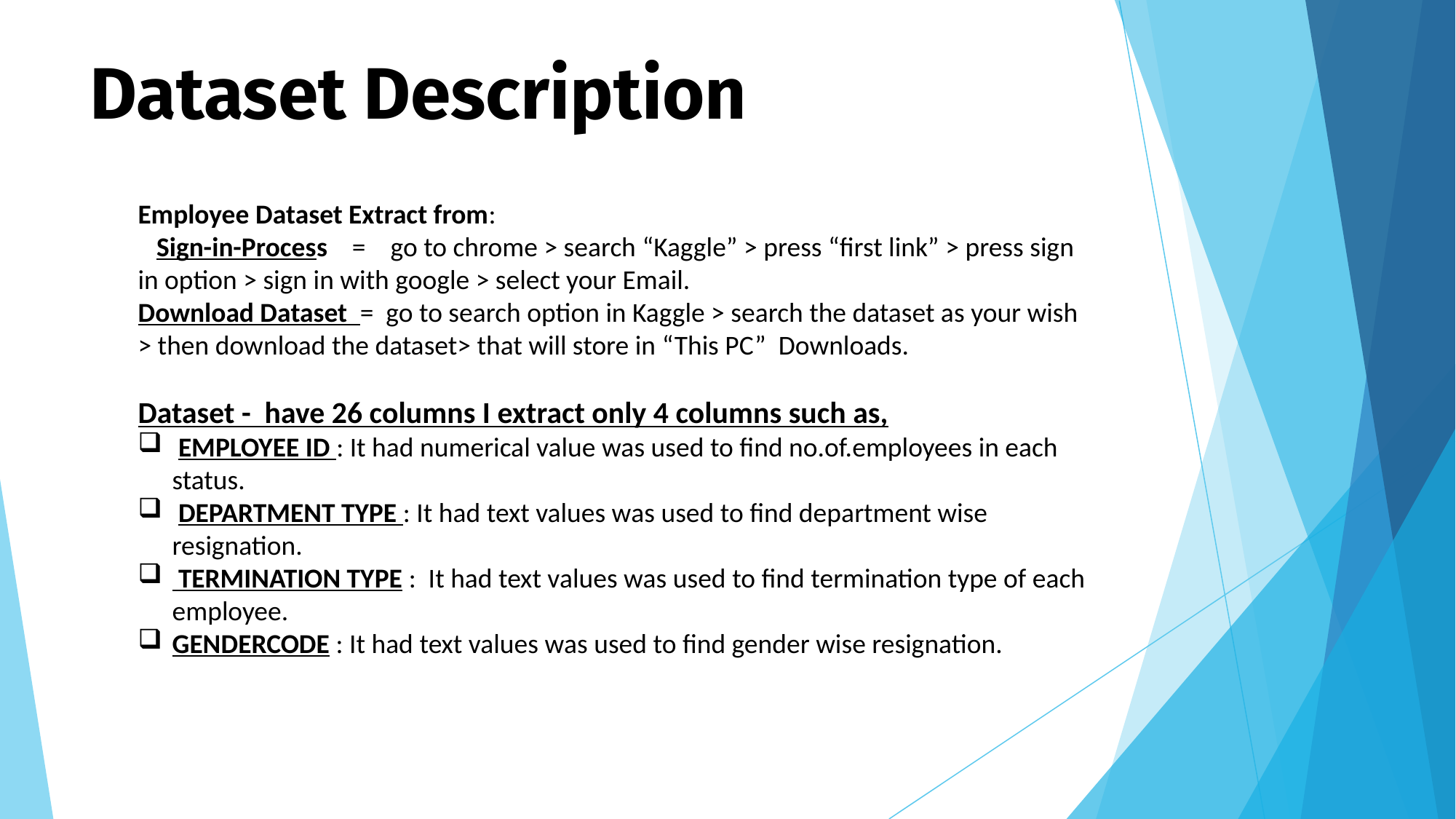

# Dataset Description
Employee Dataset Extract from:
   Sign-in-Process    =    go to chrome > search “Kaggle” > press “first link” > press sign in option > sign in with google > select your Email.
Download Dataset  =  go to search option in Kaggle > search the dataset as your wish > then download the dataset> that will store in “This PC”  Downloads.

Dataset -  have 26 columns I extract only 4 columns such as,
 EMPLOYEE ID : It had numerical value was used to find no.of.employees in each status.
 DEPARTMENT TYPE : It had text values was used to find department wise resignation.
 TERMINATION TYPE :  It had text values was used to find termination type of each employee.
GENDERCODE : It had text values was used to find gender wise resignation.